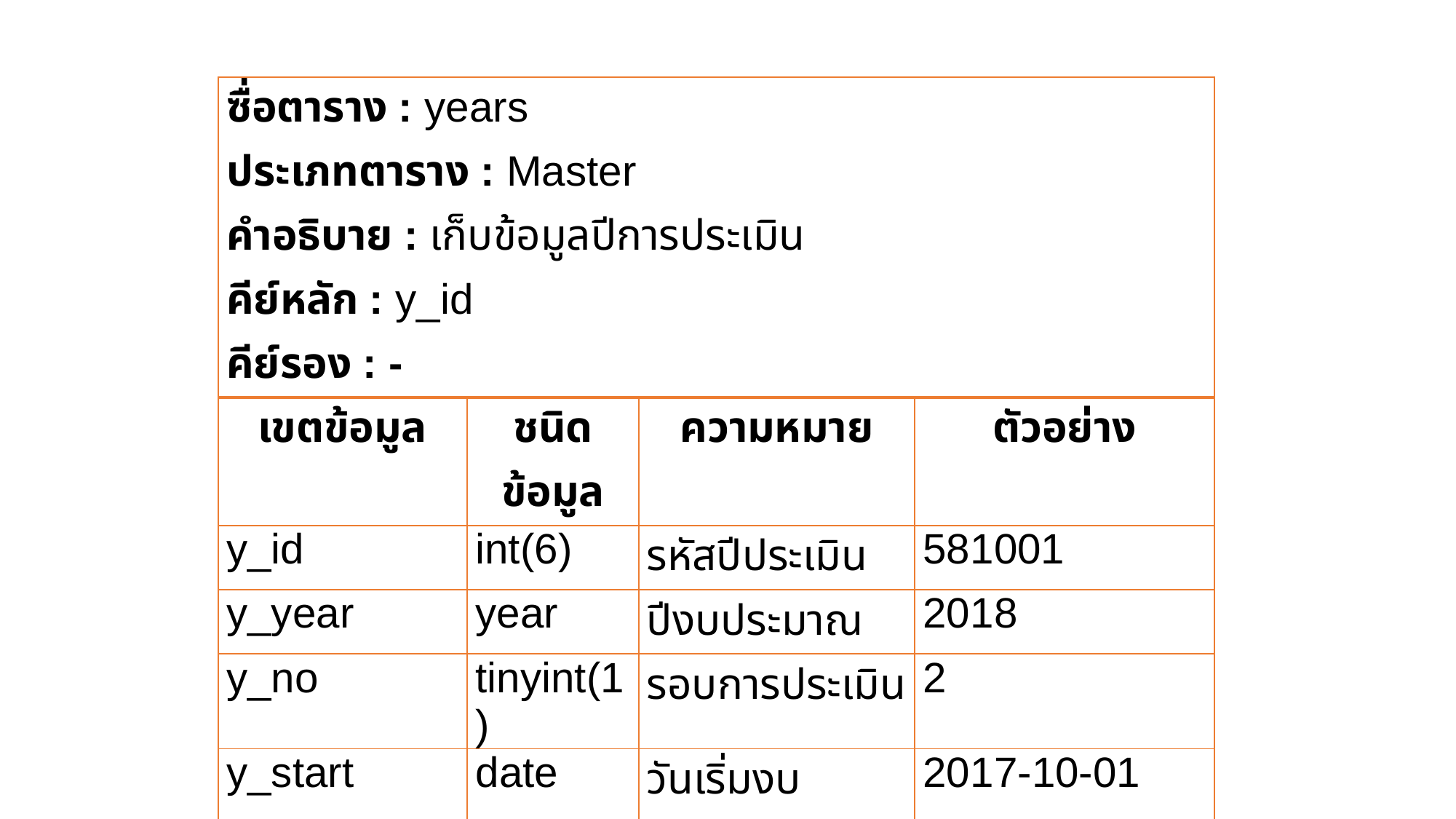

| ซื่อตาราง : years ประเภทตาราง : Master คำอธิบาย : เก็บข้อมูลปีการประเมิน คีย์หลัก : y\_id คีย์รอง : - |  |  |  |
| --- | --- | --- | --- |
| เขตข้อมูล | ชนิดข้อมูล | ความหมาย | ตัวอย่าง |
| y\_id | int(6) | รหัสปีประเมิน | 581001 |
| y\_year | year | ปีงบประมาณ | 2018 |
| y\_no | tinyint(1) | รอบการประเมิน | 2 |
| y\_start | date | วันเริ่มงบประมาณ | 2017-10-01 |
| y\_end | date | วันสิ้นสุดงบประมาณ | 2018-03-31 |